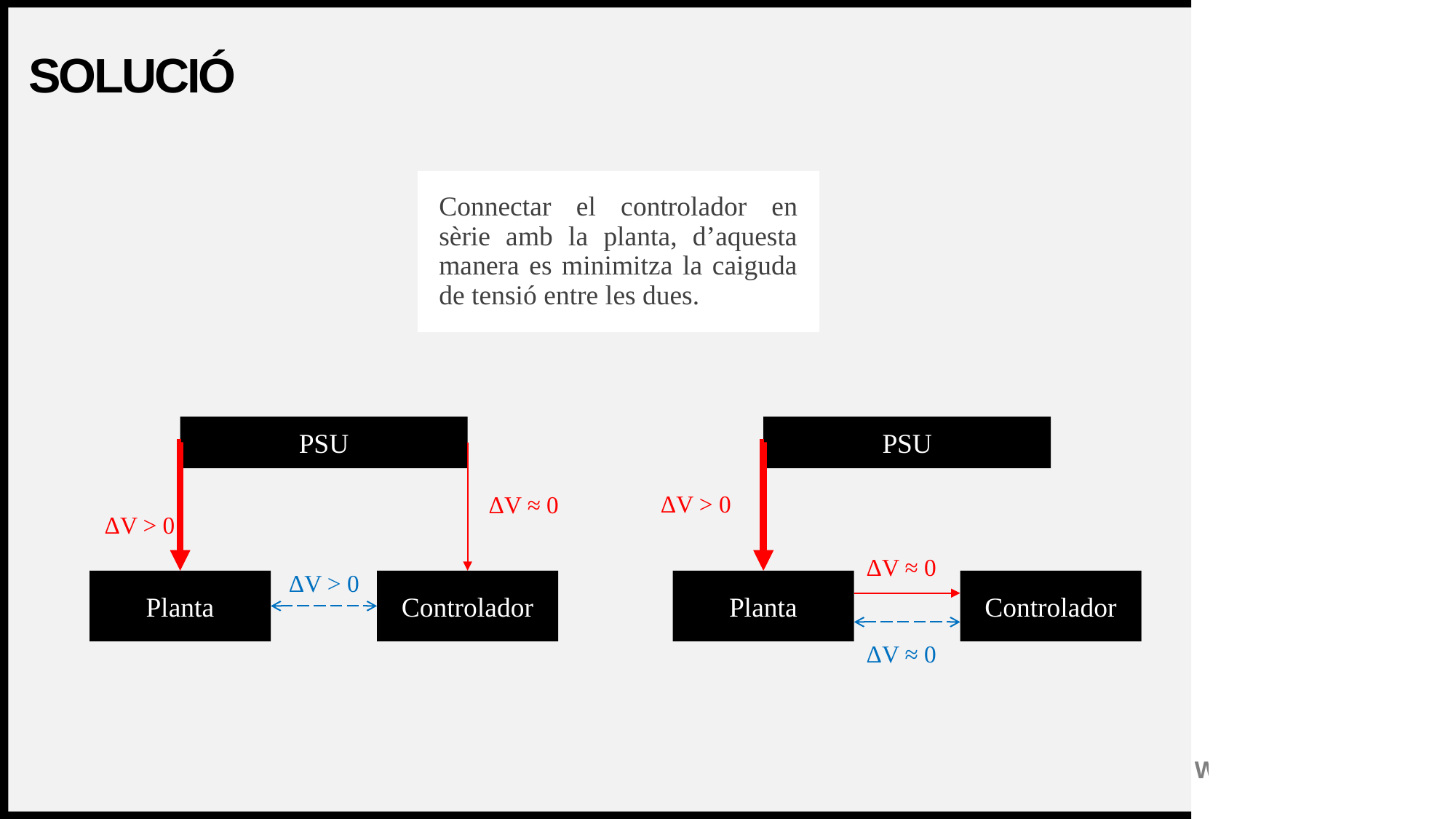

# Solució
Connectar el controlador en sèrie amb la planta, d’aquesta manera es minimitza la caiguda de tensió entre les dues.
PSU
PSU
ΔV > 0
ΔV ≈ 0
ΔV > 0
ΔV ≈ 0
ΔV > 0
Planta
Controlador
Planta
Controlador
ΔV ≈ 0